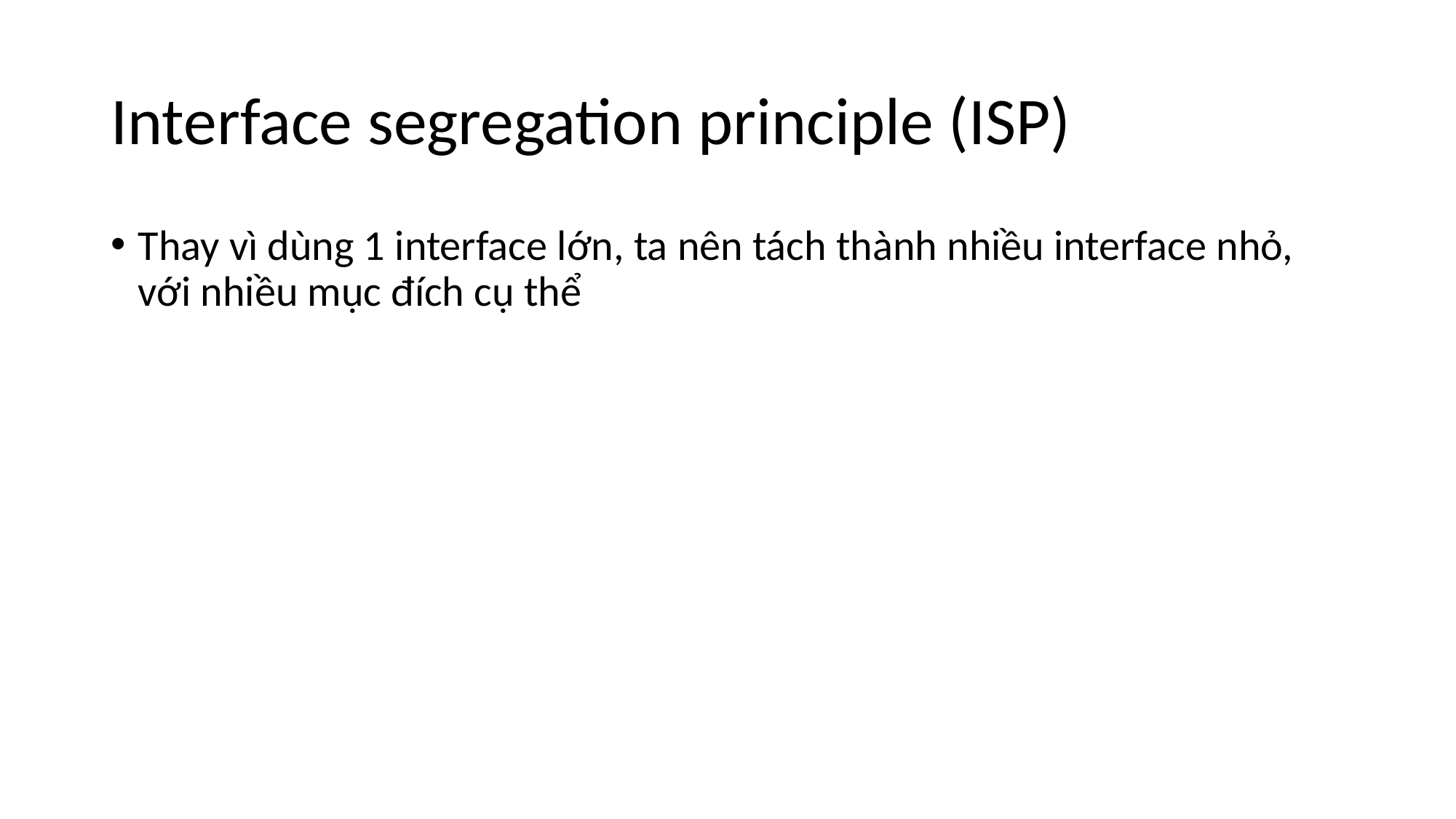

# Interface segregation principle (ISP)
Thay vì dùng 1 interface lớn, ta nên tách thành nhiều interface nhỏ, với nhiều mục đích cụ thể